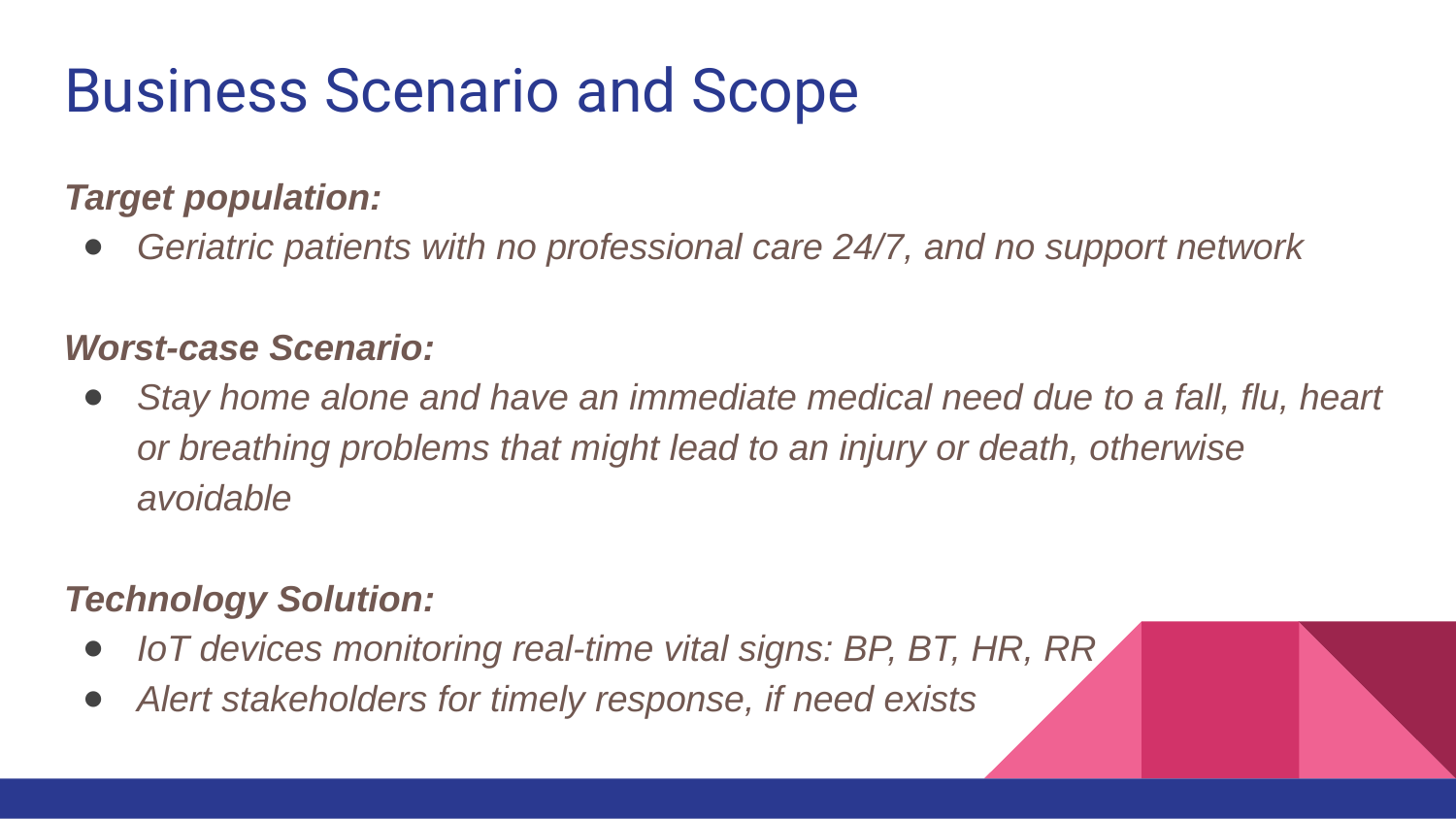

# Business Scenario and Scope
Target population:
Geriatric patients with no professional care 24/7, and no support network

Worst-case Scenario:
Stay home alone and have an immediate medical need due to a fall, flu, heart or breathing problems that might lead to an injury or death, otherwise avoidable

Technology Solution:
IoT devices monitoring real-time vital signs: BP, BT, HR, RR
Alert stakeholders for timely response, if need exists